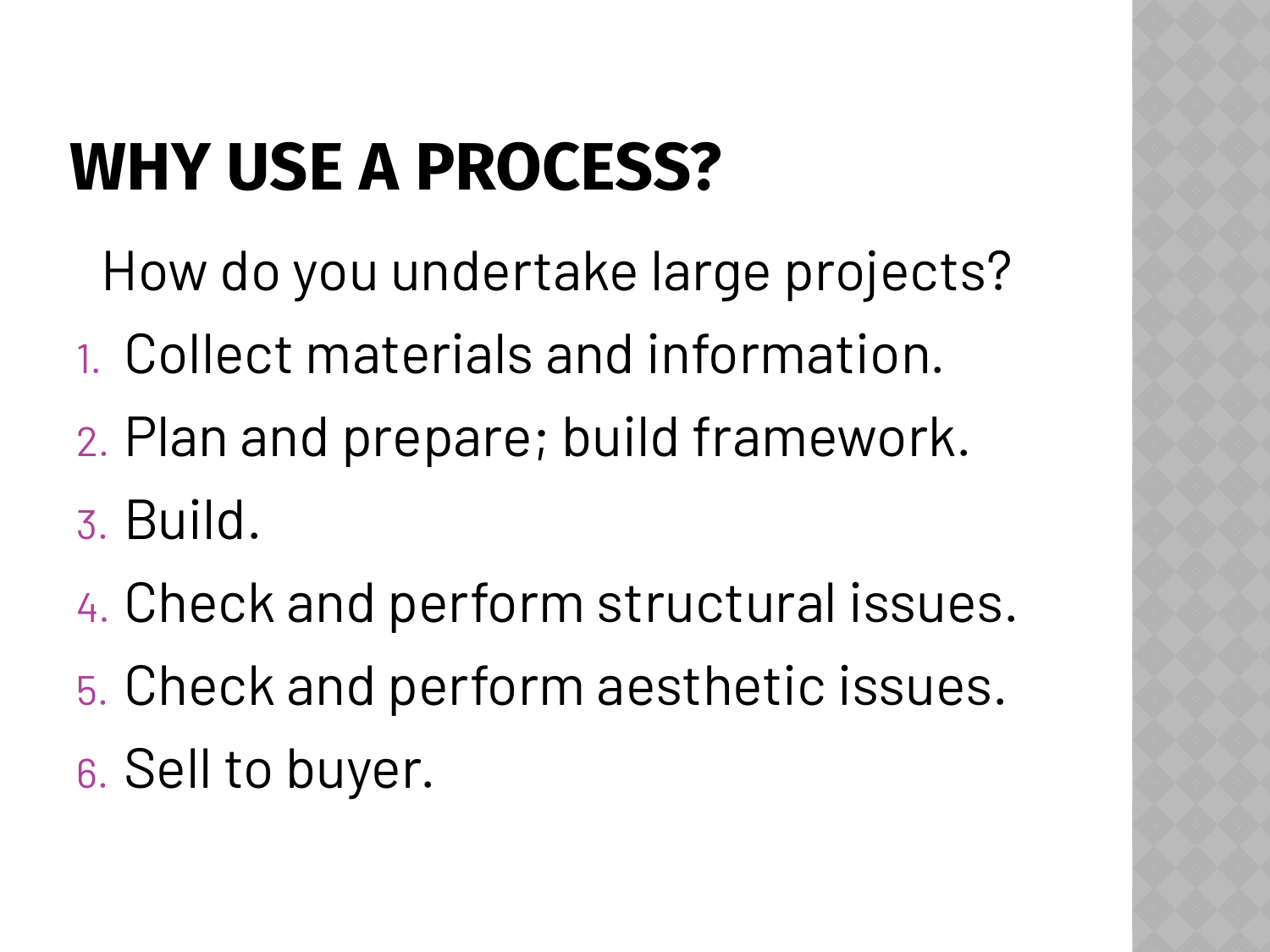

# Why use a Process?
How do you undertake large projects?
Collect materials and information.
Plan and prepare; build framework.
Build.
Check and perform structural issues.
Check and perform aesthetic issues.
Sell to buyer.